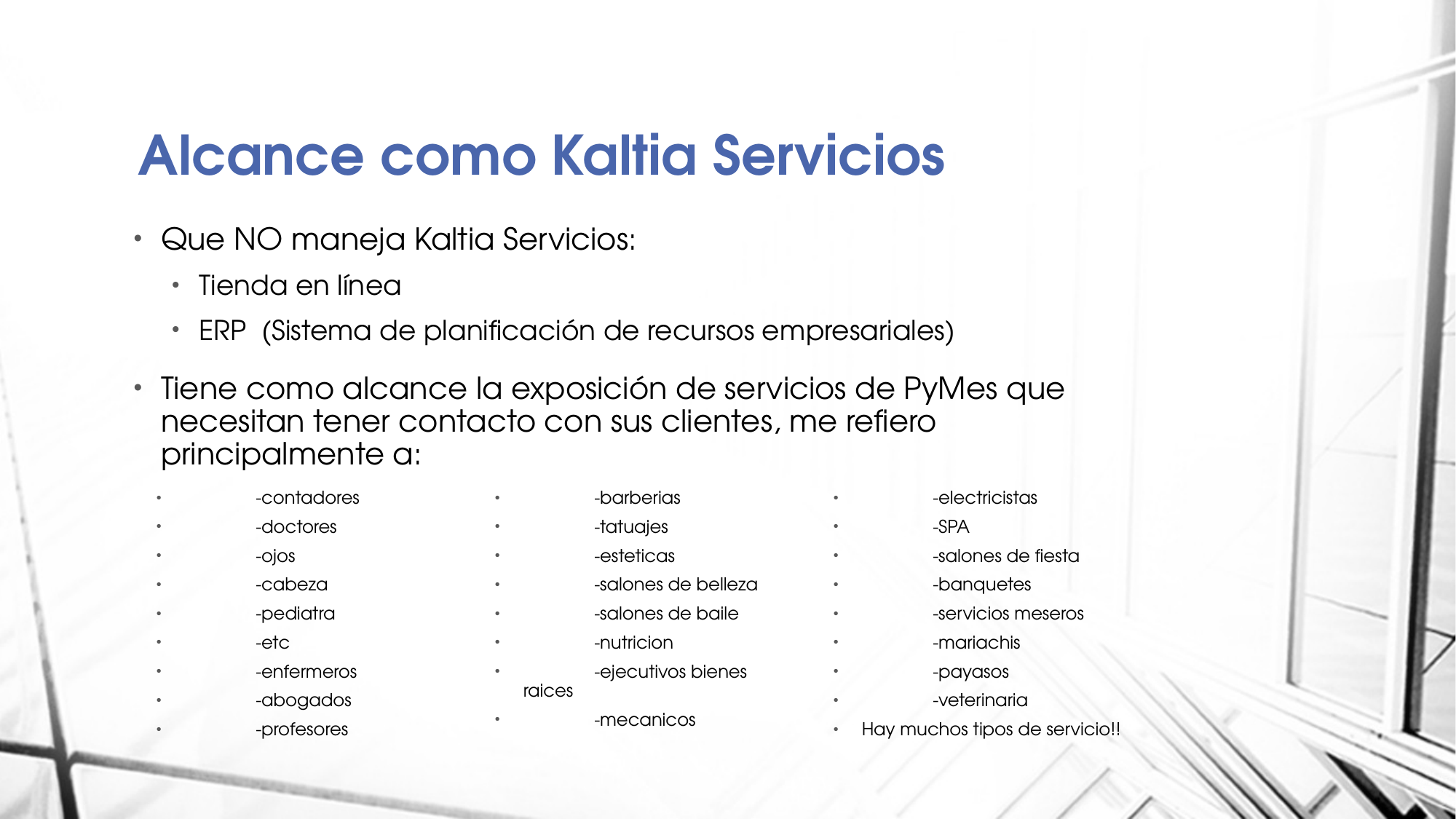

# Alcance como Kaltia Servicios
Que NO maneja Kaltia Servicios:
Tienda en línea
ERP  (Sistema de planificación de recursos empresariales)
Tiene como alcance la exposición de servicios de PyMes que necesitan tener contacto con sus clientes, me refiero principalmente a:

	-contadores
	-doctores
		-ojos
		-cabeza
		-pediatra
		-etc
	-enfermeros
	-abogados
	-profesores
	-barberias
	-tatuajes
	-esteticas
	-salones de belleza
	-salones de baile
	-nutricion
	-ejecutivos bienes raices
	-mecanicos
	-electricistas
	-SPA
	-salones de fiesta
	-banquetes
	-servicios meseros
	-mariachis
	-payasos
	-veterinaria
Hay muchos tipos de servicio!!